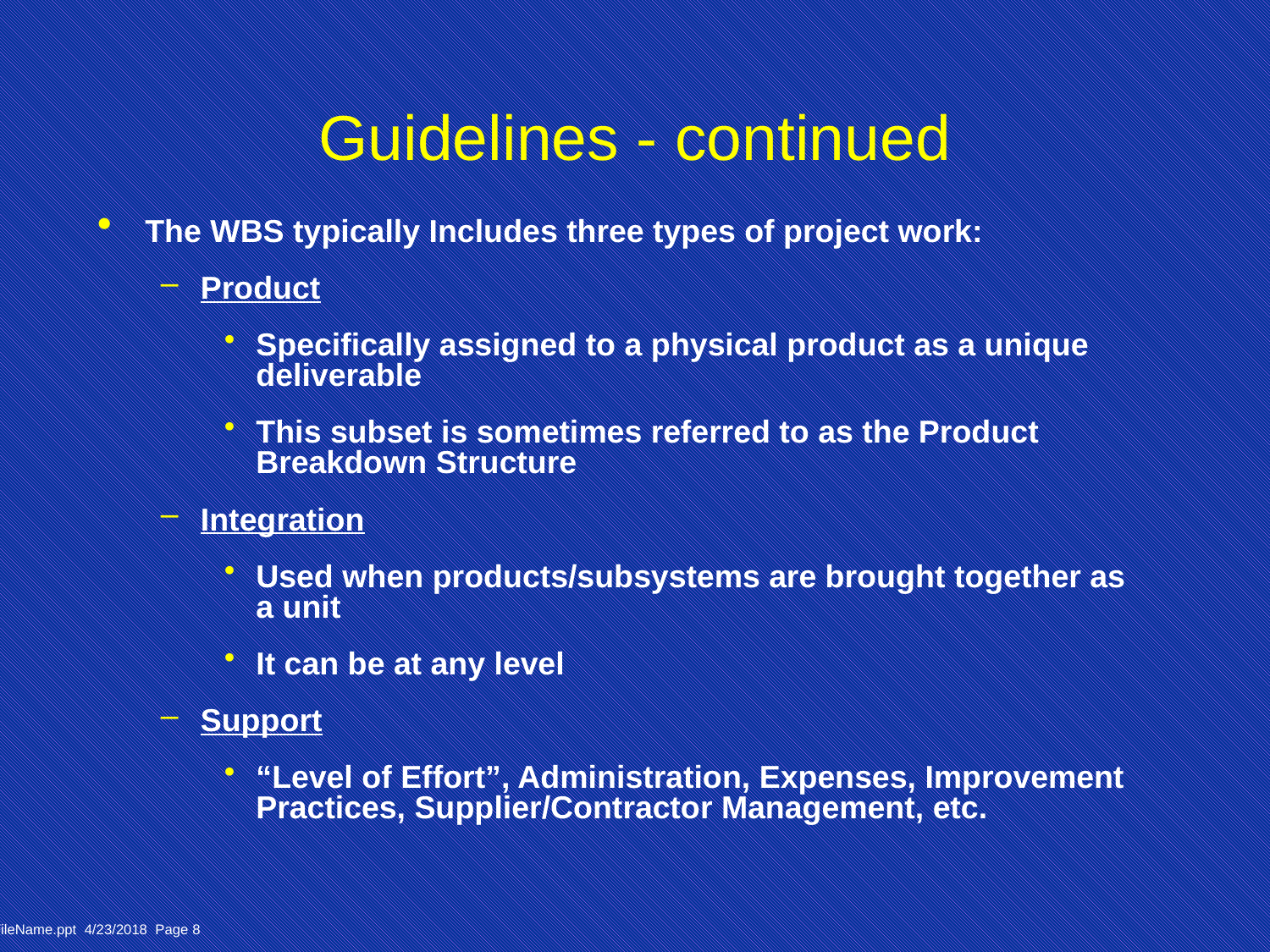

# Guidelines - continued
The WBS typically Includes three types of project work:
Product
Specifically assigned to a physical product as a unique deliverable
This subset is sometimes referred to as the Product Breakdown Structure
Integration
Used when products/subsystems are brought together as a unit
It can be at any level
Support
“Level of Effort”, Administration, Expenses, Improvement Practices, Supplier/Contractor Management, etc.